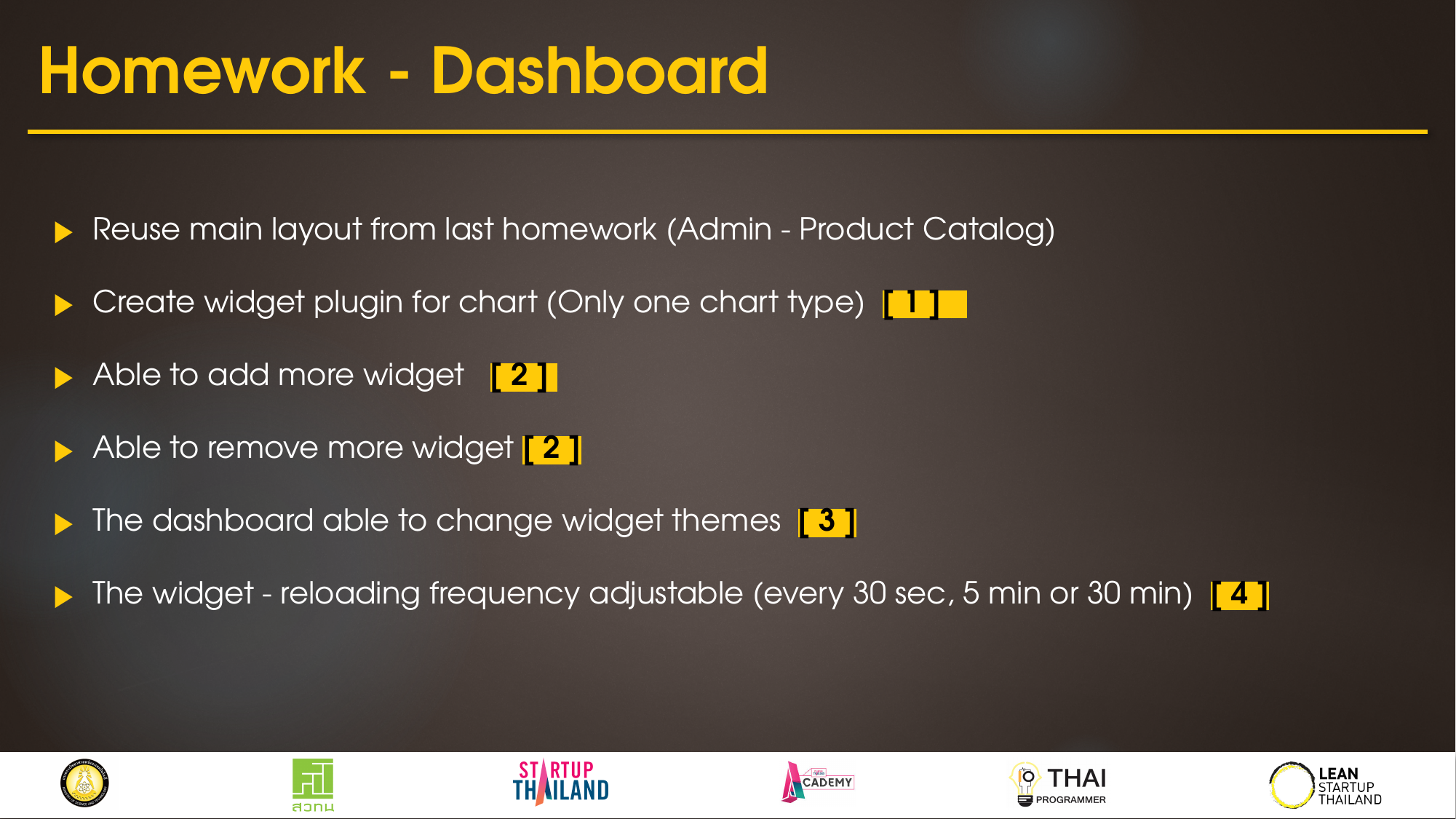

# Homework - Dashboard
Reuse main layout from last homework (Admin - Product Catalog)
Create widget plugin for chart (Only one chart type)  [ 1 ]
Able to add more widget   [ 2 ]
Able to remove more widget [ 2 ]
The dashboard able to change widget themes  [ 3 ]
The widget - reloading frequency adjustable (every 30 sec, 5 min or 30 min)  [ 4 ]